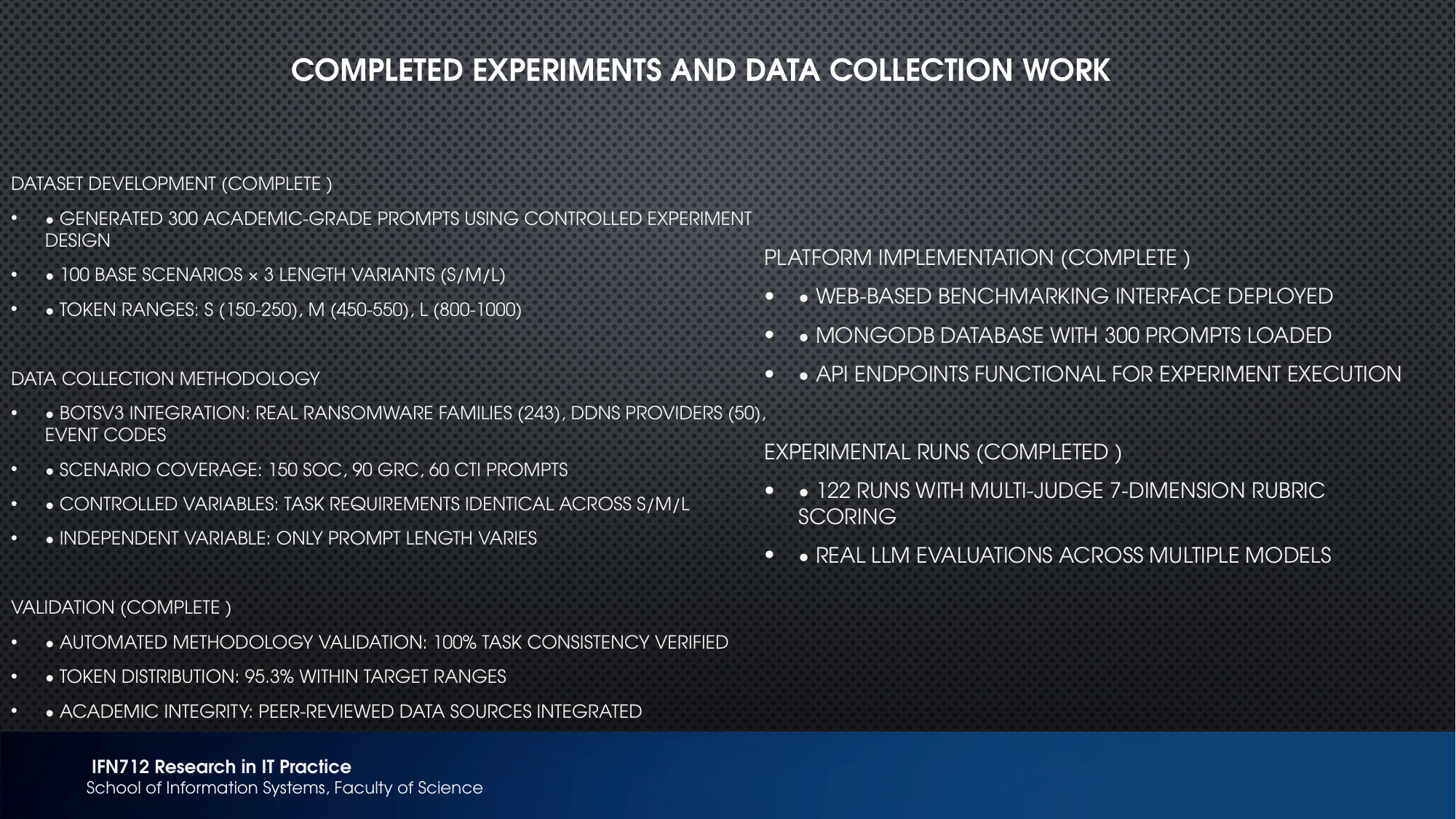

# Completed Experiments and Data Collection Work
Platform Implementation (COMPLETE )
• Web-based benchmarking interface deployed
• MongoDB database with 300 prompts loaded
• API endpoints functional for experiment execution

Experimental Runs (COMPLETED )
• 122 runs with multi-judge 7-dimension rubric scoring
• Real LLM evaluations across multiple models
Dataset Development (COMPLETE )
• Generated 300 academic-grade prompts using controlled experiment design
• 100 base scenarios × 3 length variants (S/M/L)
• Token ranges: S (150-250), M (450-550), L (800-1000)

Data Collection Methodology
• BOTSv3 Integration: Real ransomware families (243), DDNS providers (50), event codes
• Scenario Coverage: 150 SOC, 90 GRC, 60 CTI prompts
• Controlled Variables: Task requirements identical across S/M/L
• Independent Variable: Only prompt length varies

Validation (COMPLETE )
• Automated methodology validation: 100% task consistency verified
• Token distribution: 95.3% within target ranges
• Academic integrity: Peer-reviewed data sources integrated